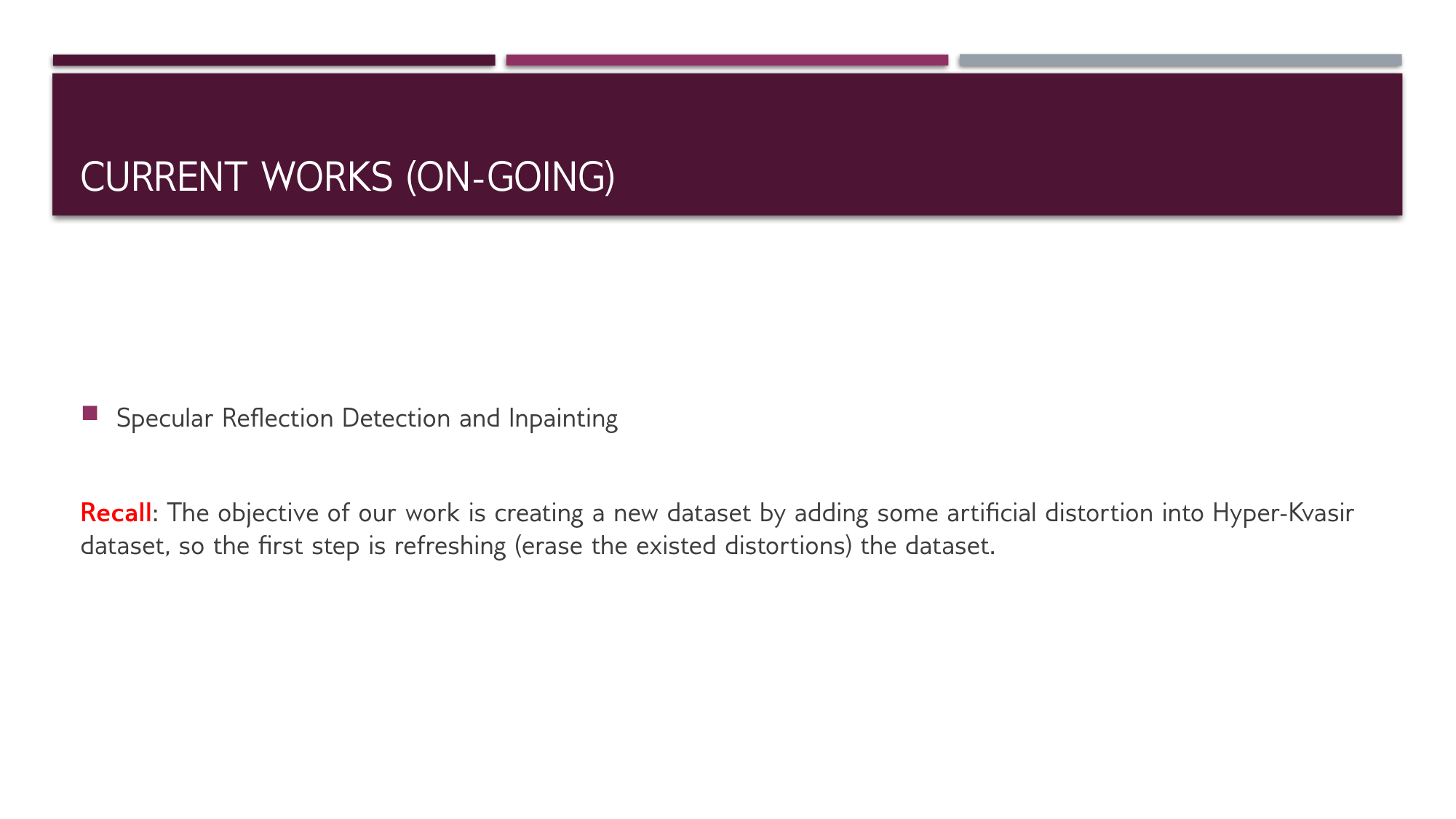

# Current works (on-going)
Specular Reflection Detection and Inpainting

Recall: The objective of our work is creating a new dataset by adding some artificial distortion into Hyper-Kvasir dataset, so the first step is refreshing (erase the existed distortions) the dataset.